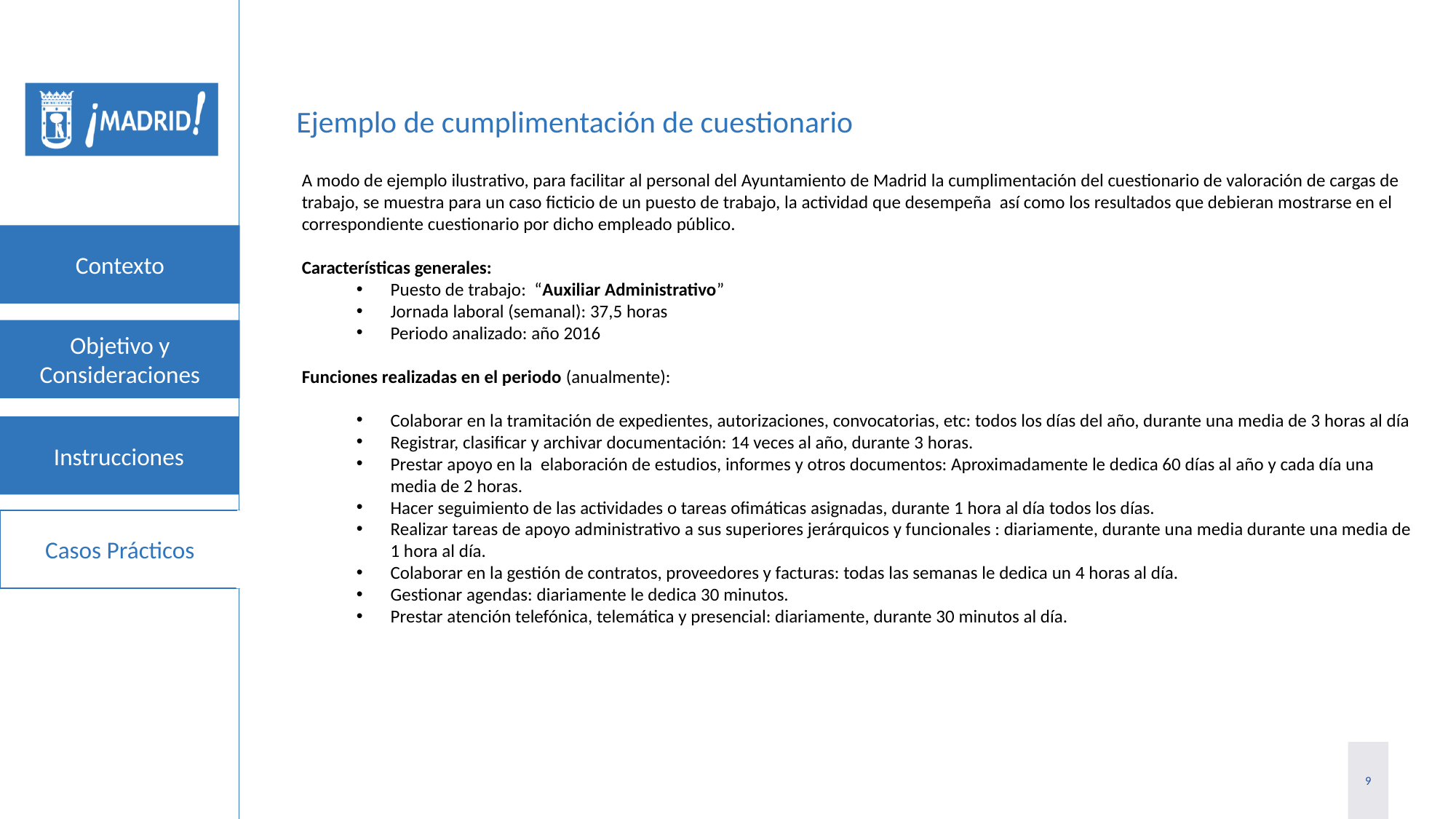

Ejemplo de cumplimentación de cuestionario

A modo de ejemplo ilustrativo, para facilitar al personal del Ayuntamiento de Madrid la cumplimentación del cuestionario de valoración de cargas de trabajo, se muestra para un caso ficticio de un puesto de trabajo, la actividad que desempeña  así como los resultados que debieran mostrarse en el correspondiente cuestionario por dicho empleado público.

Características generales:
Puesto de trabajo:  “Auxiliar Administrativo”
Jornada laboral (semanal): 37,5 horas
Periodo analizado: año 2016

Funciones realizadas en el periodo (anualmente):

Colaborar en la tramitación de expedientes, autorizaciones, convocatorias, etc: todos los días del año, durante una media de 3 horas al día
Registrar, clasificar y archivar documentación: 14 veces al año, durante 3 horas.
Prestar apoyo en la  elaboración de estudios, informes y otros documentos: Aproximadamente le dedica 60 días al año y cada día una media de 2 horas.
Hacer seguimiento de las actividades o tareas ofimáticas asignadas, durante 1 hora al día todos los días.
Realizar tareas de apoyo administrativo a sus superiores jerárquicos y funcionales : diariamente, durante una media durante una media de 1 hora al día.
Colaborar en la gestión de contratos, proveedores y facturas: todas las semanas le dedica un 4 horas al día.
Gestionar agendas: diariamente le dedica 30 minutos.
Prestar atención telefónica, telemática y presencial: diariamente, durante 30 minutos al día.

Contexto
Objetivo y Consideraciones
Instrucciones
Casos Prácticos